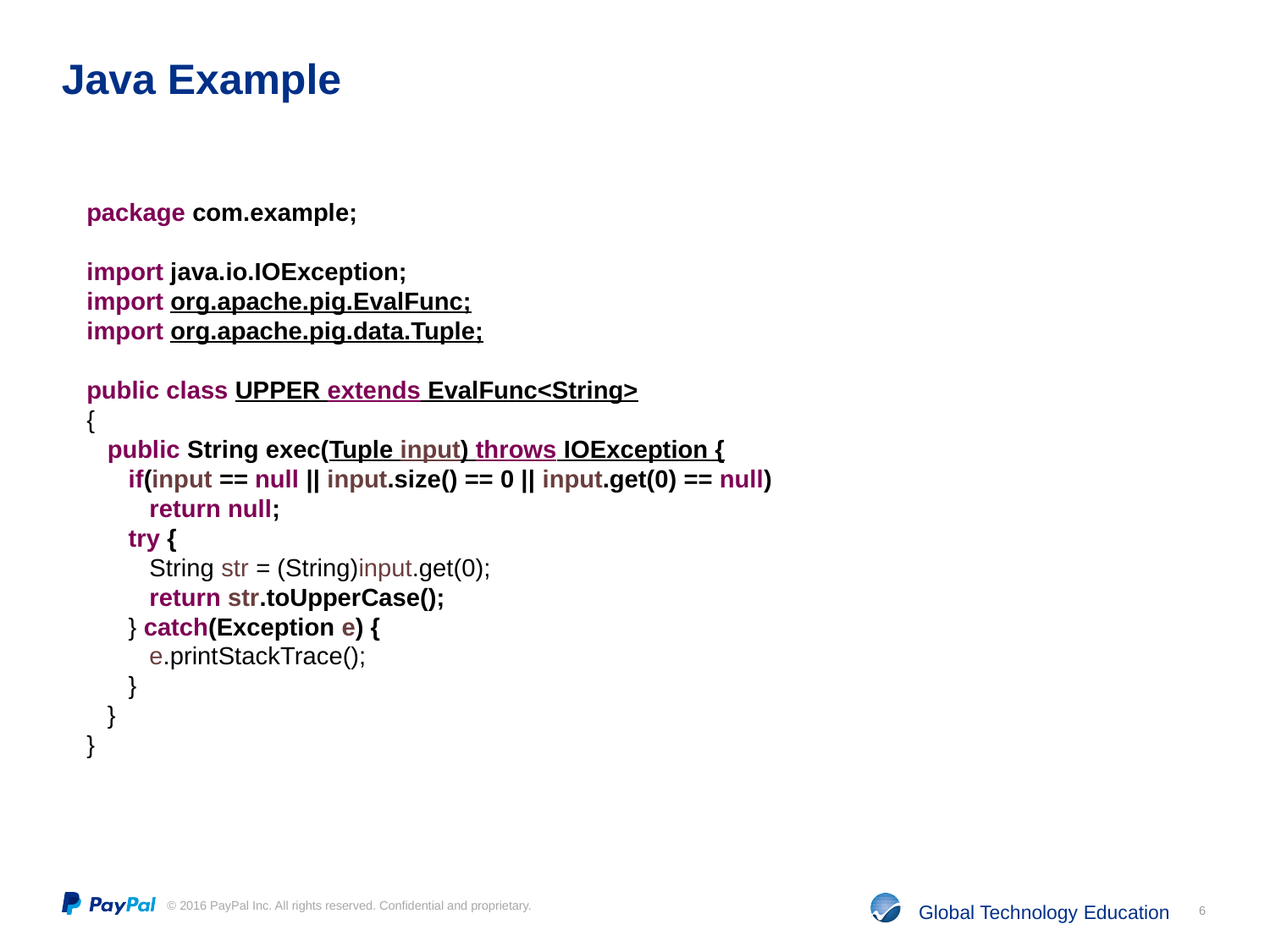

# Java Example
package com.example;

import java.io.IOException;
import org.apache.pig.EvalFunc;
import org.apache.pig.data.Tuple;

public class UPPER extends EvalFunc<String>
{
   public String exec(Tuple input) throws IOException {
      if(input == null || input.size() == 0 || input.get(0) == null)
         return null;
      try {
         String str = (String)input.get(0);
         return str.toUpperCase();
      } catch(Exception e) {
         e.printStackTrace();
      }
   }
}
6